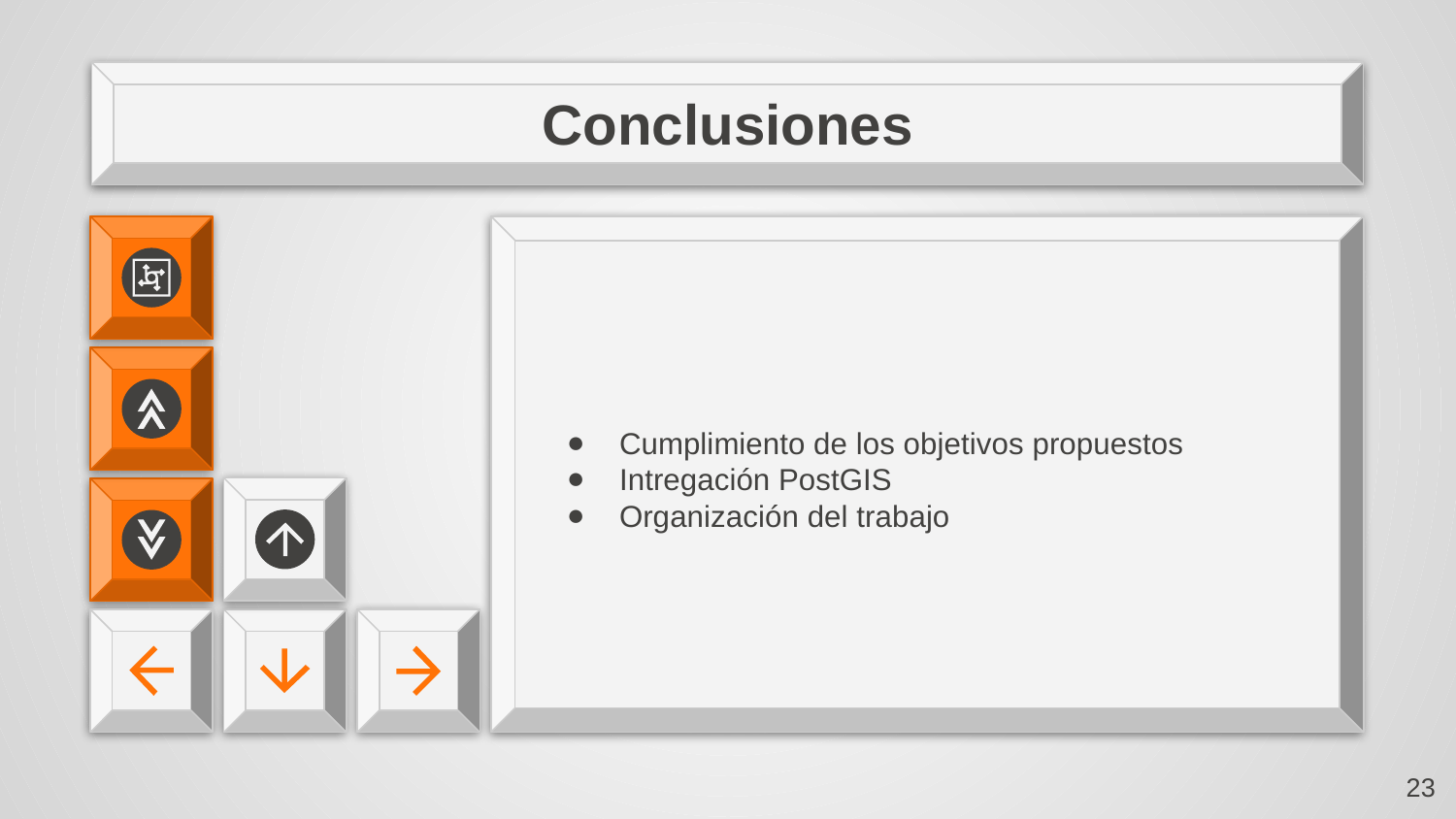

# Conclusiones
Cumplimiento de los objetivos propuestos
Intregación PostGIS
Organización del trabajo
23